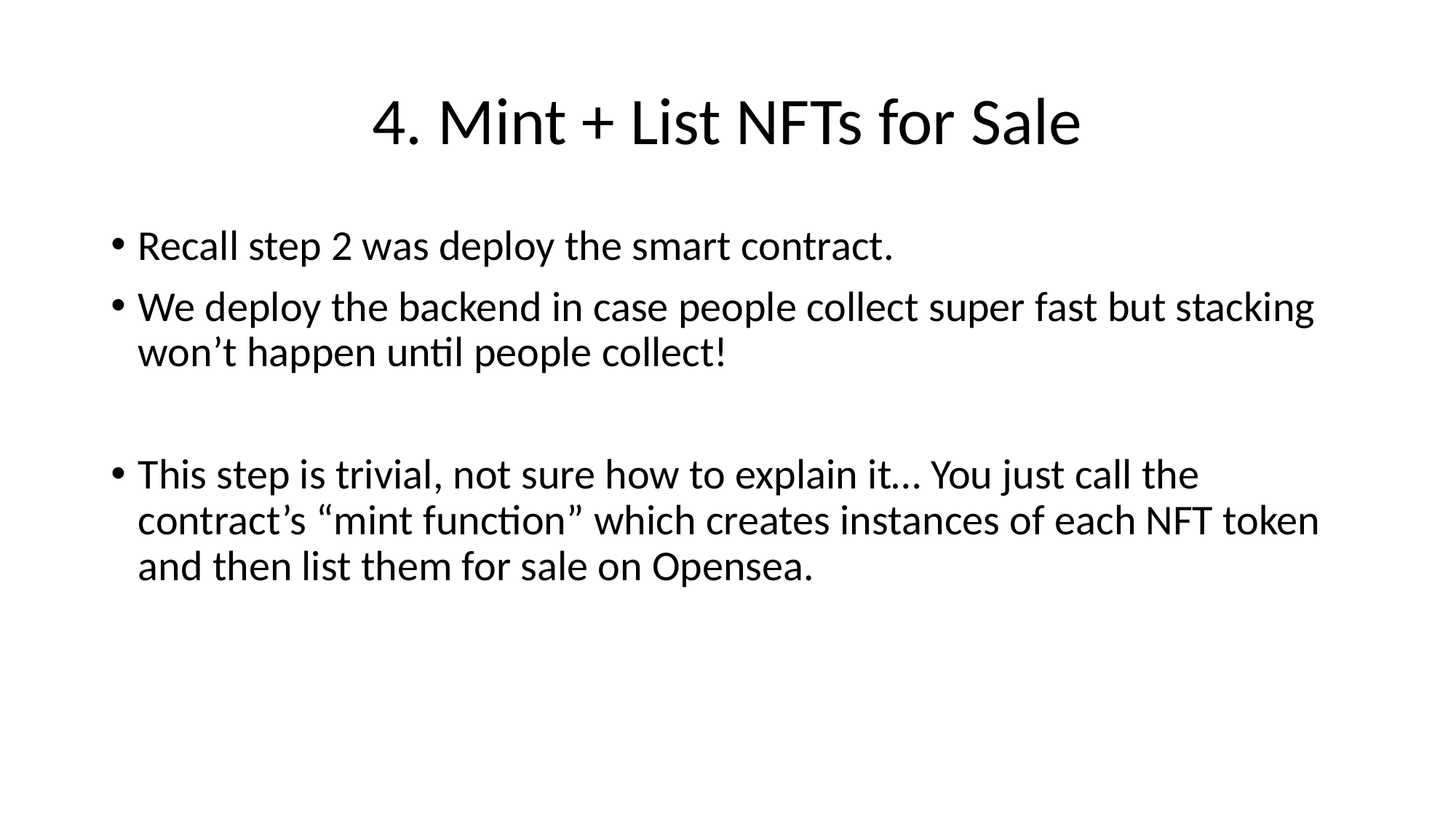

# 4. Mint + List NFTs for Sale
Recall step 2 was deploy the smart contract.
We deploy the backend in case people collect super fast but stacking won’t happen until people collect!

This step is trivial, not sure how to explain it… You just call the contract’s “mint function” which creates instances of each NFT token and then list them for sale on Opensea.